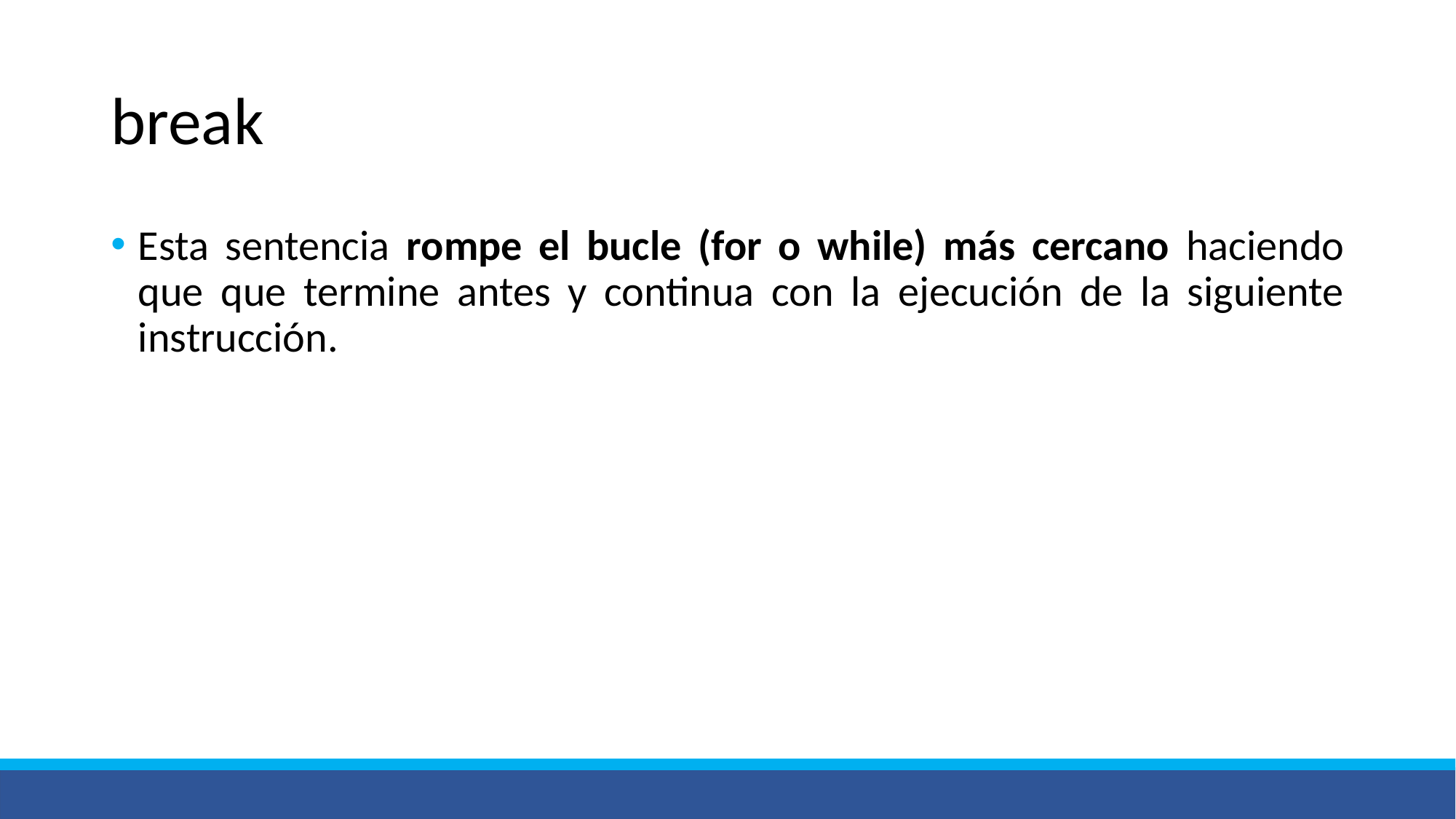

# break
Esta sentencia rompe el bucle (for o while) más cercano haciendo que que termine antes y continua con la ejecución de la siguiente instrucción.